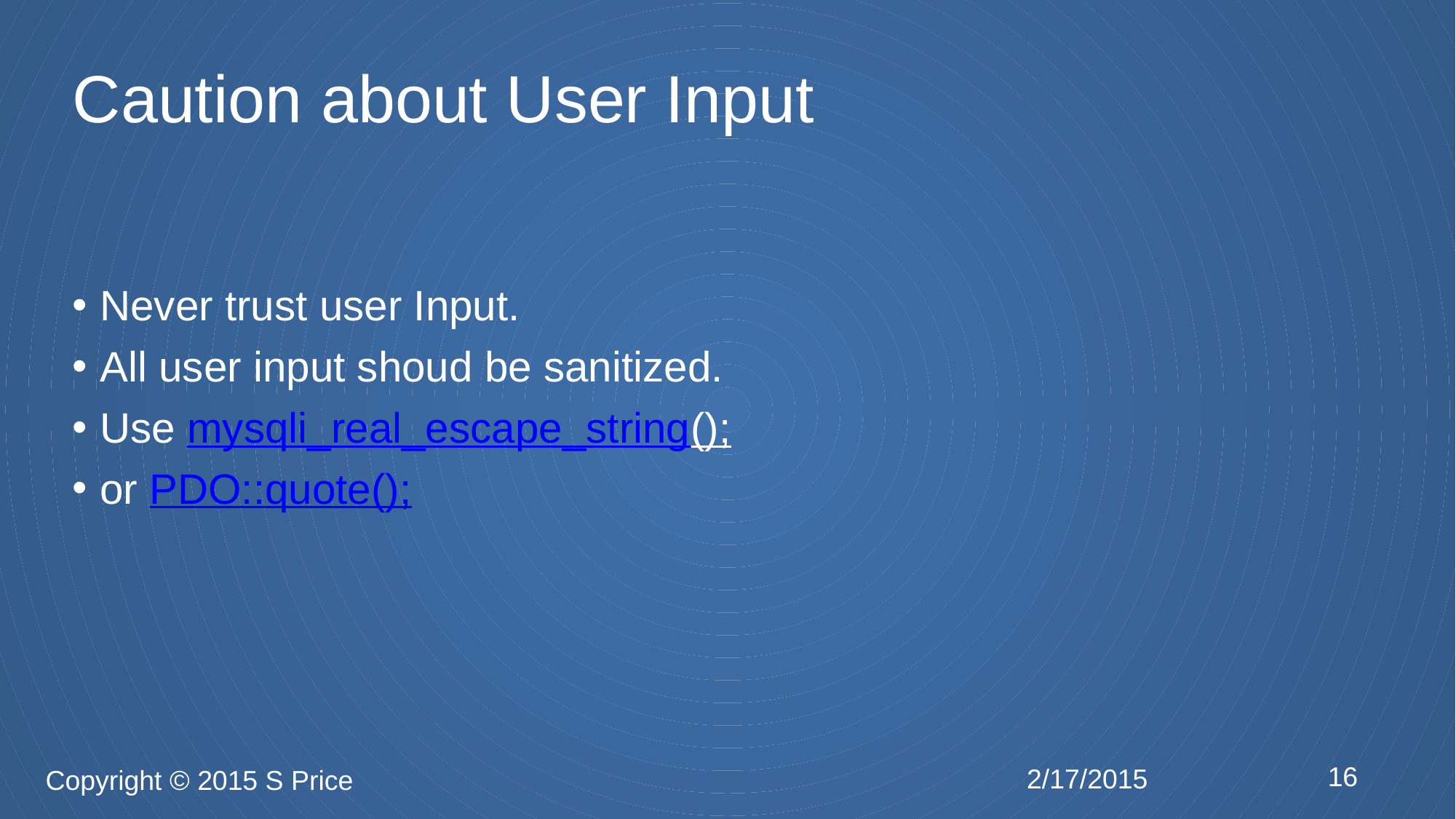

# Caution about User Input
Never trust user Input.
All user input shoud be sanitized.
Use mysqli_real_escape_string();
or PDO::quote();

16
2/17/2015
Copyright © 2015 S Price